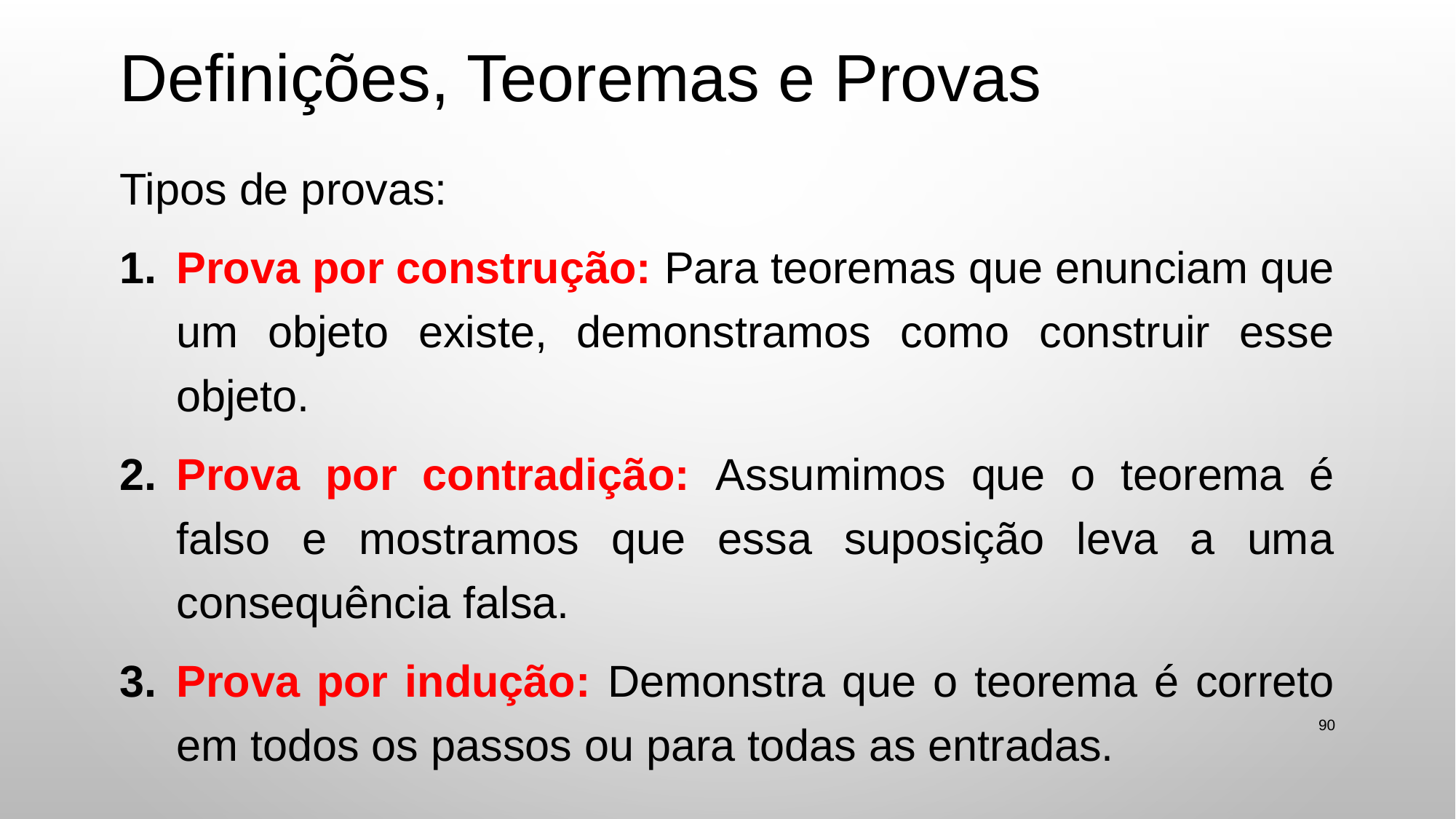

# Definições, Teoremas e Provas
Tipos de provas:
Prova por construção: Para teoremas que enunciam que um objeto existe, demonstramos como construir esse objeto.
Prova por contradição: Assumimos que o teorema é falso e mostramos que essa suposição leva a uma consequência falsa.
Prova por indução: Demonstra que o teorema é correto em todos os passos ou para todas as entradas.
90